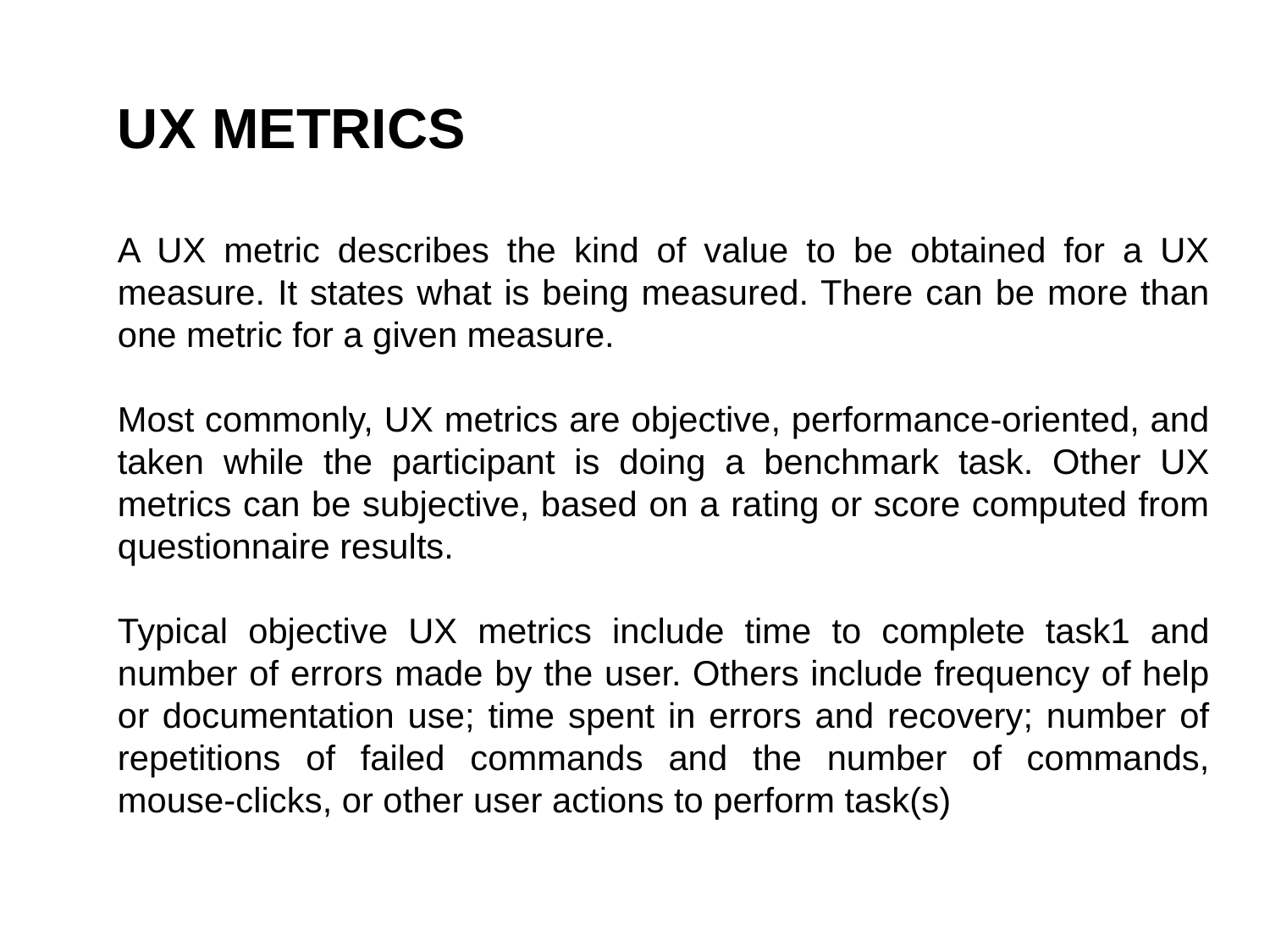

UX METRICS

A UX metric describes the kind of value to be obtained for a UX measure. It states what is being measured. There can be more than one metric for a given measure.

Most commonly, UX metrics are objective, performance-oriented, and taken while the participant is doing a benchmark task. Other UX metrics can be subjective, based on a rating or score computed from questionnaire results.

Typical objective UX metrics include time to complete task1 and number of errors made by the user. Others include frequency of help or documentation use; time spent in errors and recovery; number of repetitions of failed commands and the number of commands, mouse-clicks, or other user actions to perform task(s)